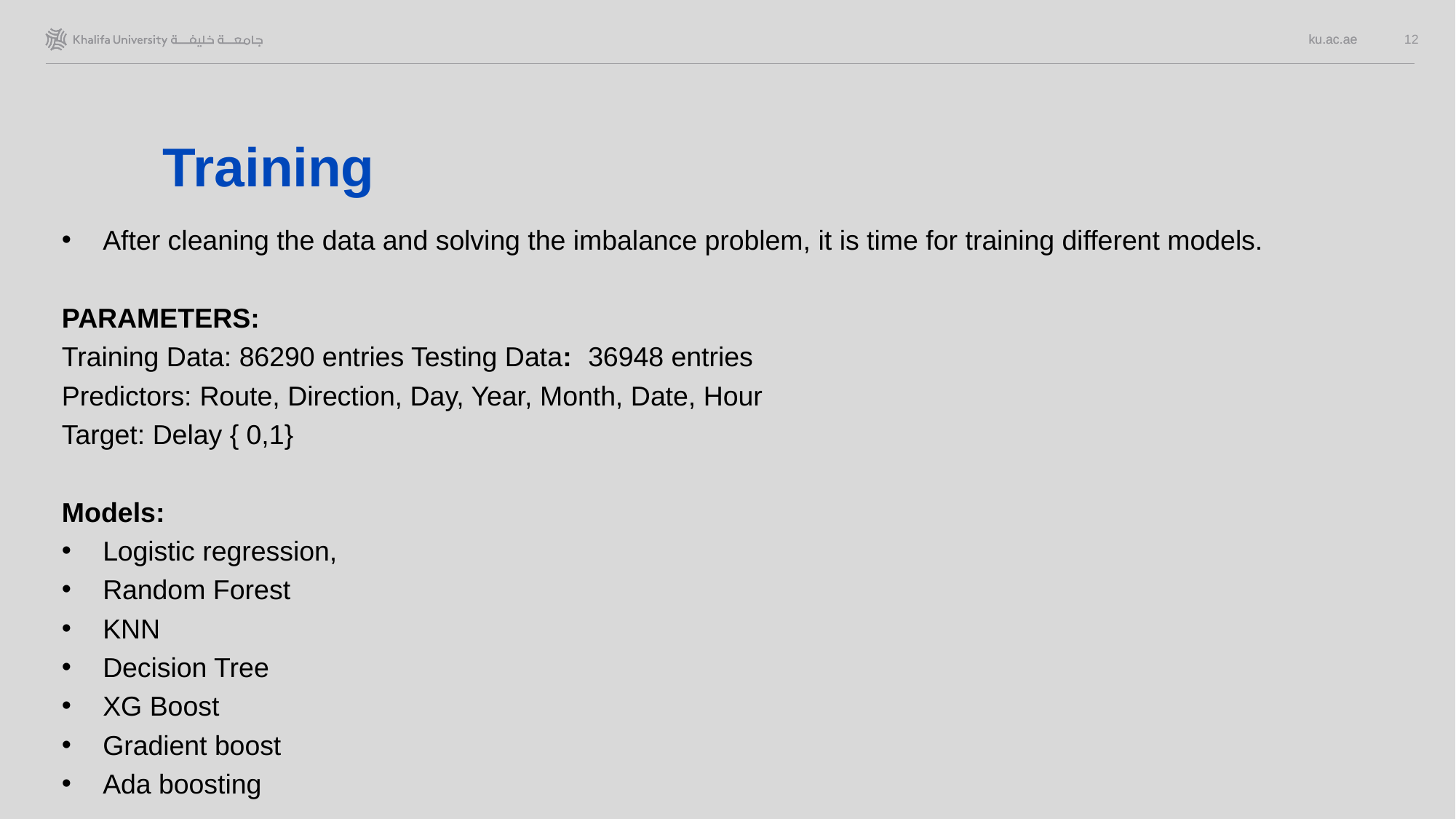

12
# Training
After cleaning the data and solving the imbalance problem, it is time for training different models.

PARAMETERS:
Training Data: 86290 entries Testing Data: 36948 entries
Predictors: Route, Direction, Day, Year, Month, Date, Hour
Target: Delay { 0,1}

Models:
Logistic regression,
Random Forest
KNN
Decision Tree
XG Boost
Gradient boost
Ada boosting